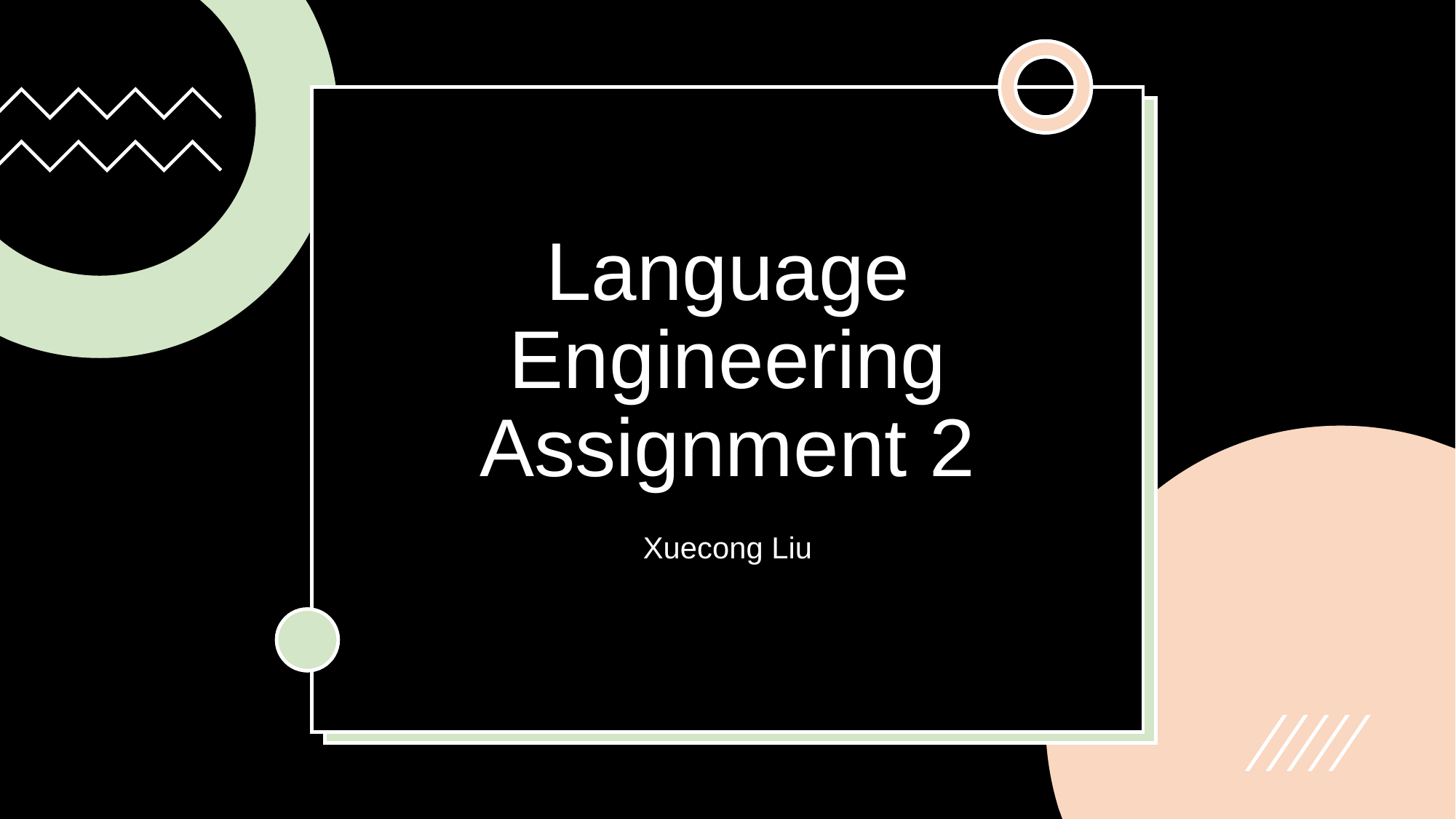

# Language Engineering Assignment 2

Xuecong Liu